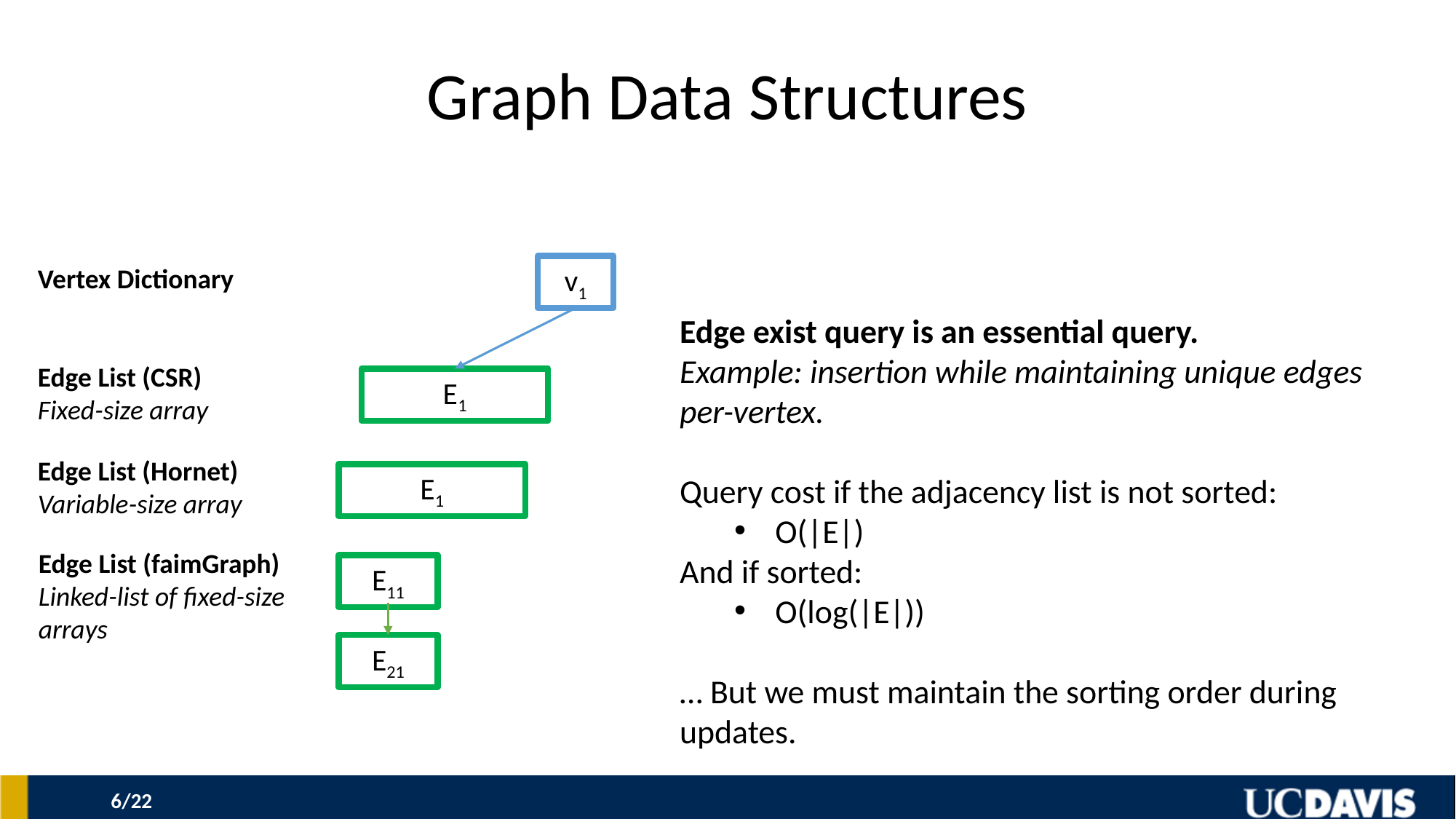

# Graph Data Structures

Vertex Dictionary
v1
Edge exist query is an essential query.
Example: insertion while maintaining unique edges per-vertex.

Query cost if the adjacency list is not sorted:
O(|E|)
And if sorted:
O(log(|E|))

… But we must maintain the sorting order during updates.
Edge List (CSR)
Fixed-size array
E1
Edge List (Hornet)
Variable-size array
E1
Edge List (faimGraph)
Linked-list of fixed-size arrays
E11
E21
6/22